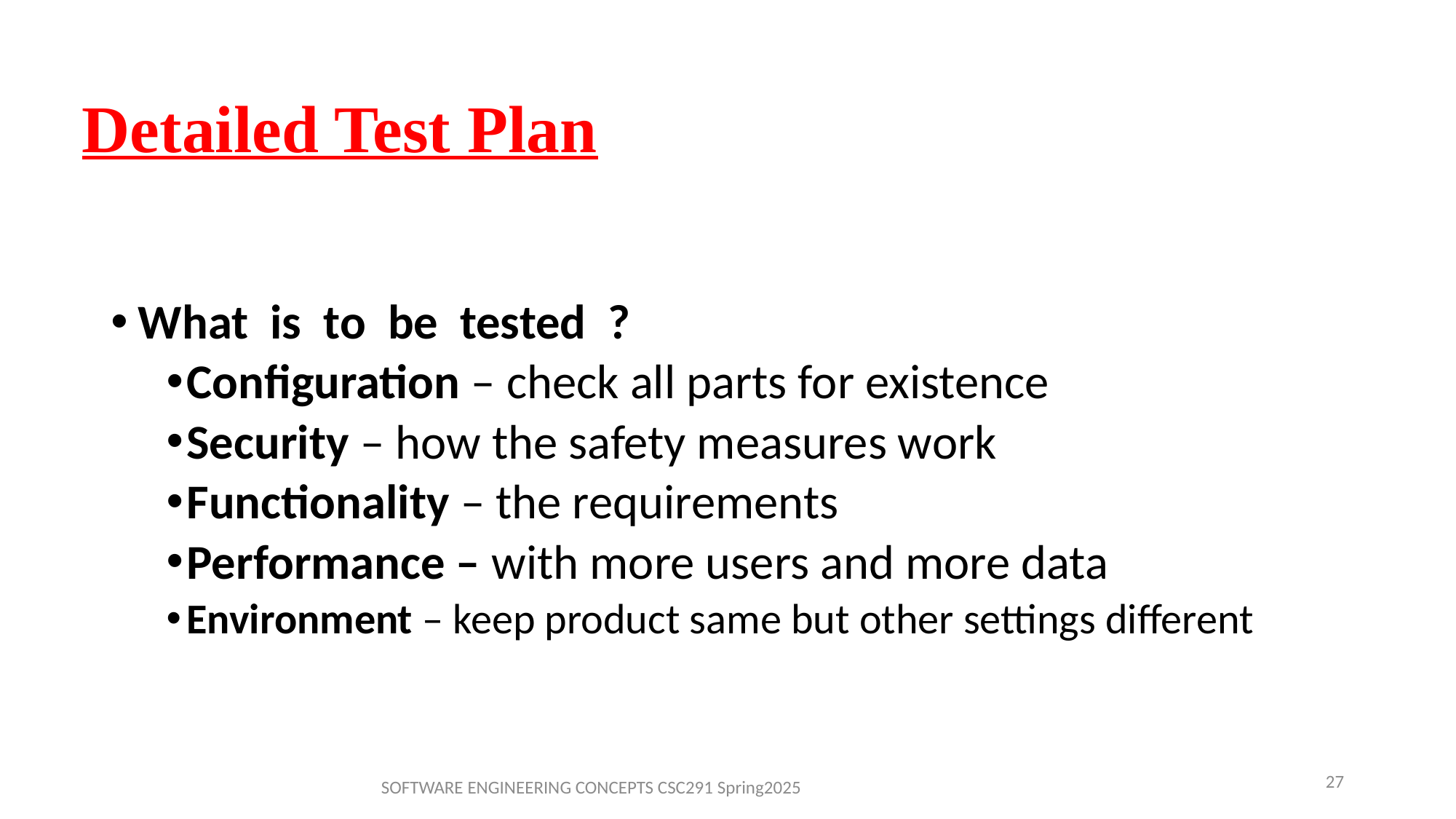

# Detailed Test Plan

What  is  to  be  tested  ?
Configuration – check all parts for existence
Security – how the safety measures work
Functionality – the requirements
Performance – with more users and more data
Environment – keep product same but other settings different

27
SOFTWARE ENGINEERING CONCEPTS CSC291 Spring2025